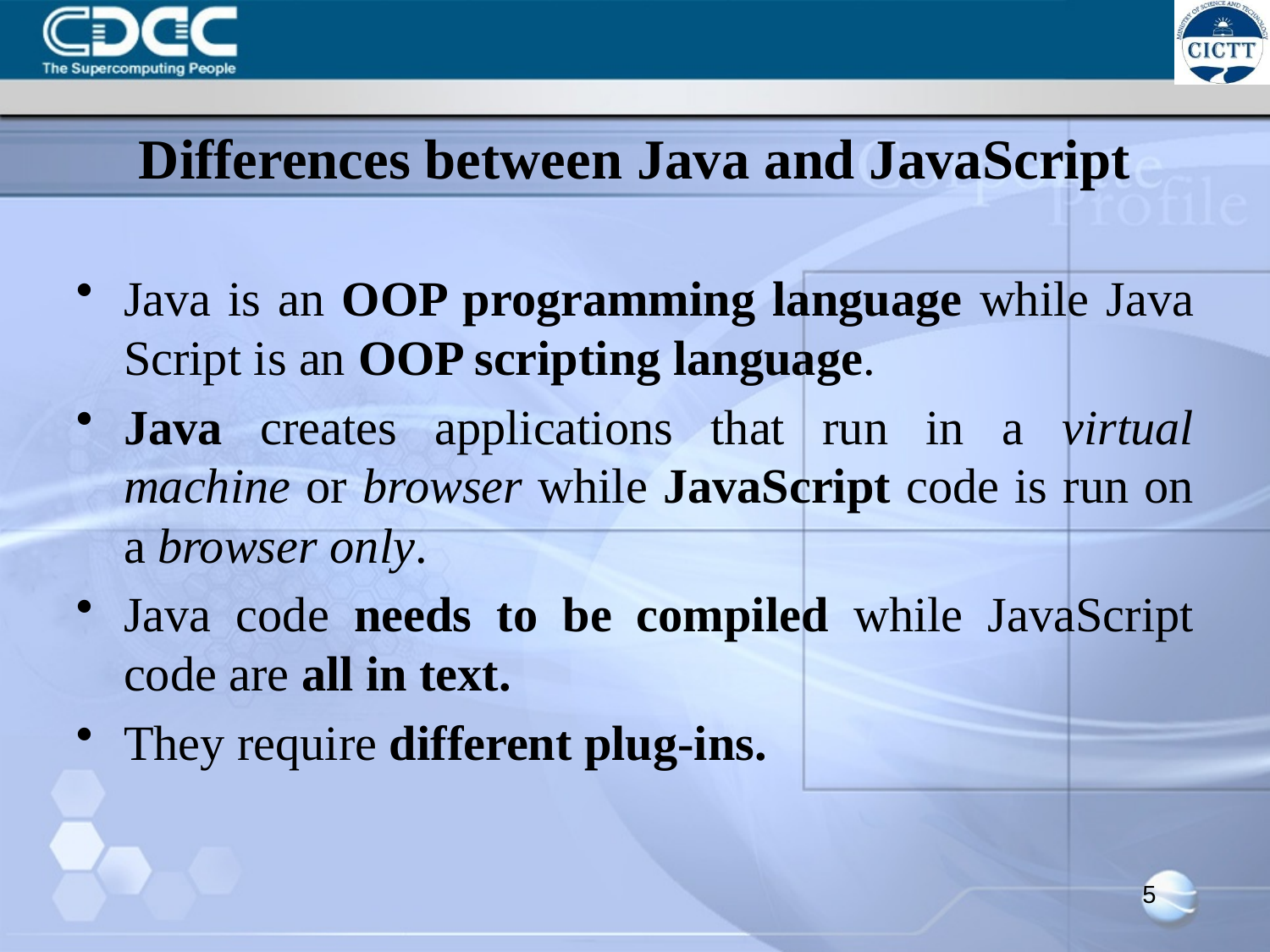

# Differences between Java and JavaScript
Java is an OOP programming language while Java Script is an OOP scripting language.
Java creates applications that run in a virtual machine or browser while JavaScript code is run on a browser only.
Java code needs to be compiled while JavaScript code are all in text.
They require different plug-ins.